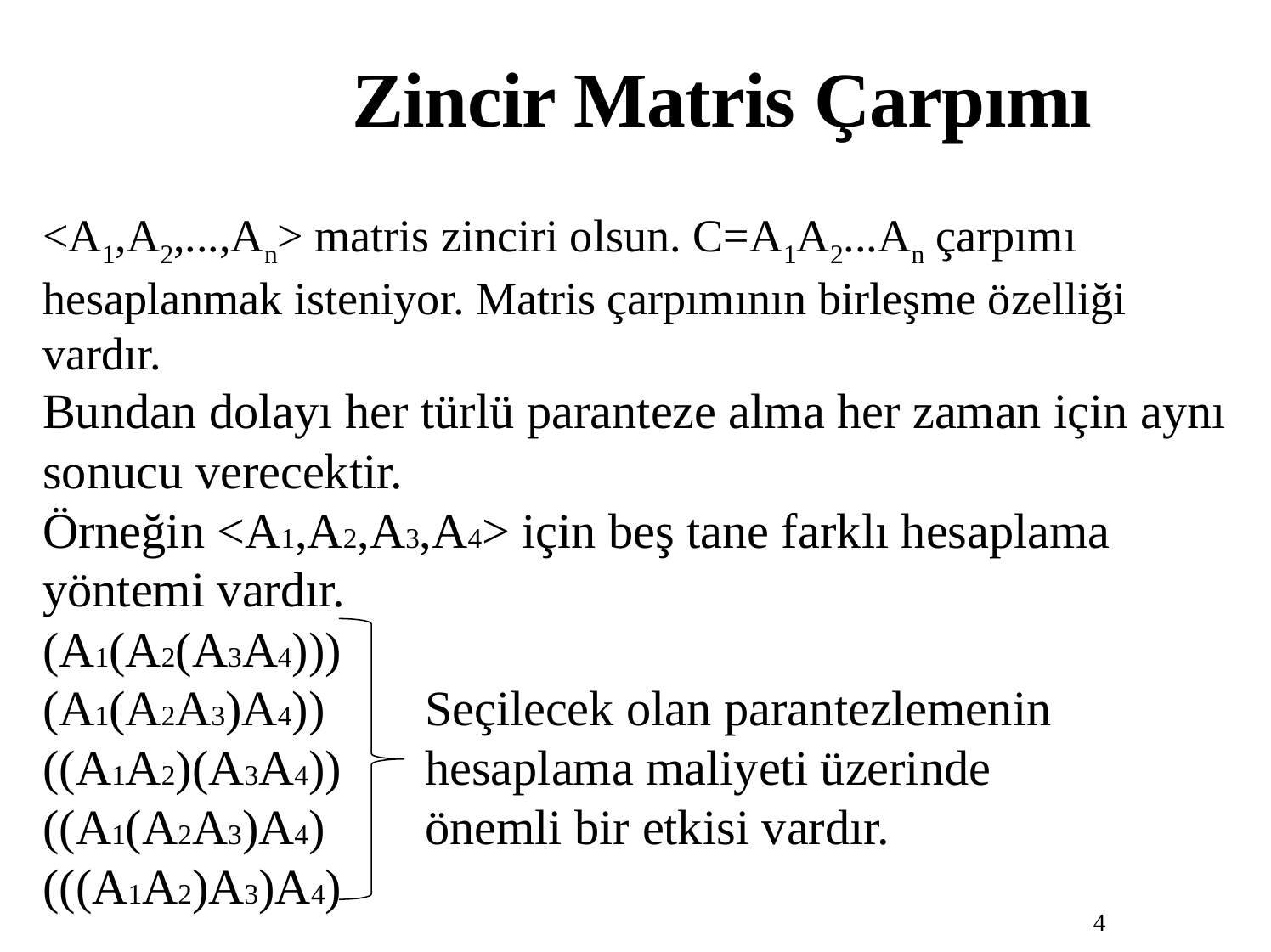

# Zincir Matris Çarpımı
<A1,A2,...,An> matris zinciri olsun. C=A1A2...An çarpımı hesaplanmak isteniyor. Matris çarpımının birleşme özelliği vardır.
Bundan dolayı her türlü paranteze alma her zaman için aynı sonucu verecektir.
Örneğin <A1,A2,A3,A4> için beş tane farklı hesaplama yöntemi vardır.
(A1(A2(A3A4)))
(A1(A2A3)A4)) 	Seçilecek olan parantezlemenin
((A1A2)(A3A4)) 	hesaplama maliyeti üzerinde
((A1(A2A3)A4) 	önemli bir etkisi vardır.
(((A1A2)A3)A4)

4